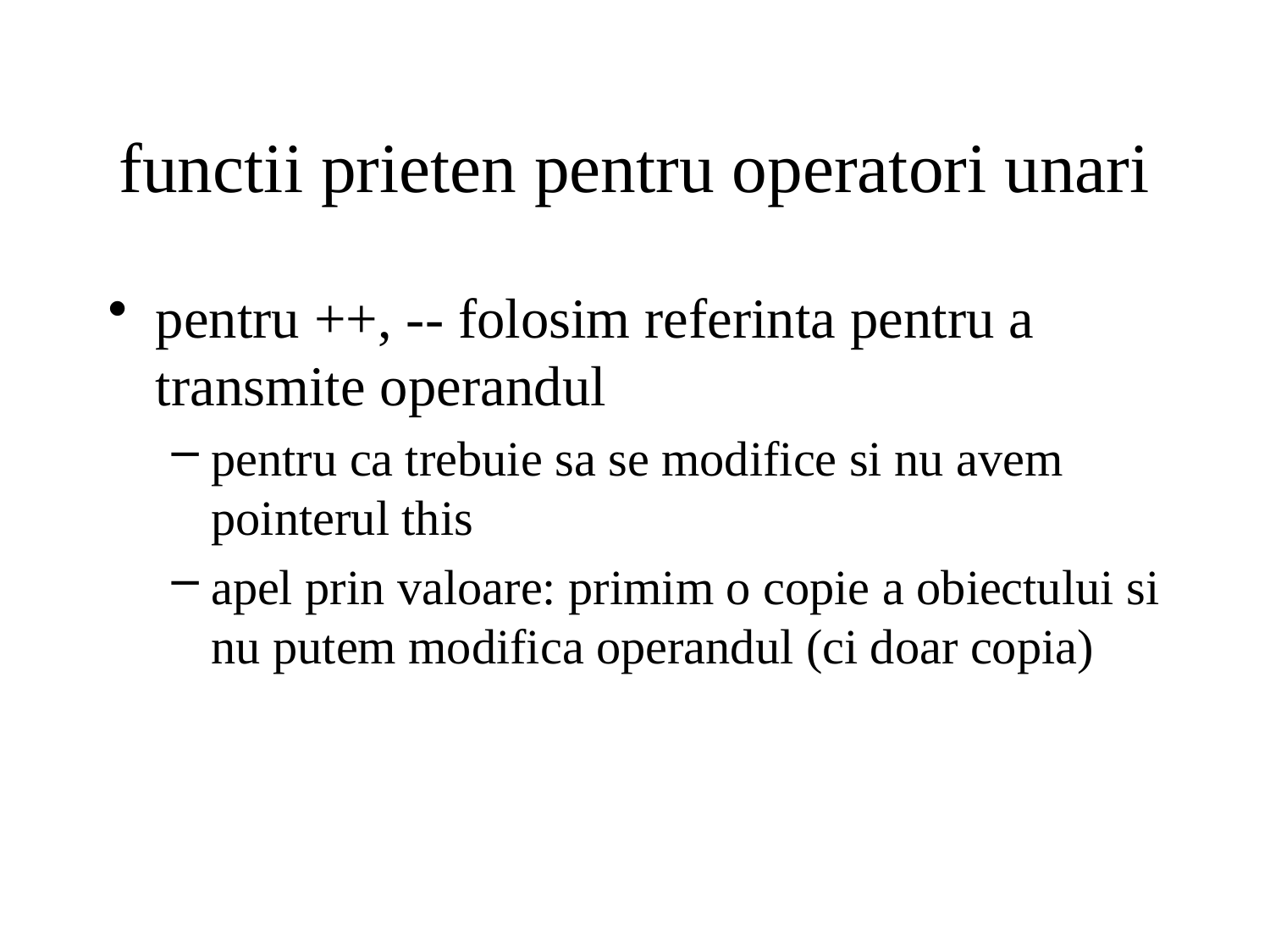

# functii prieten pentru operatori unari
pentru ++, -- folosim referinta pentru a transmite operandul
pentru ca trebuie sa se modifice si nu avem pointerul this
apel prin valoare: primim o copie a obiectului si nu putem modifica operandul (ci doar copia)